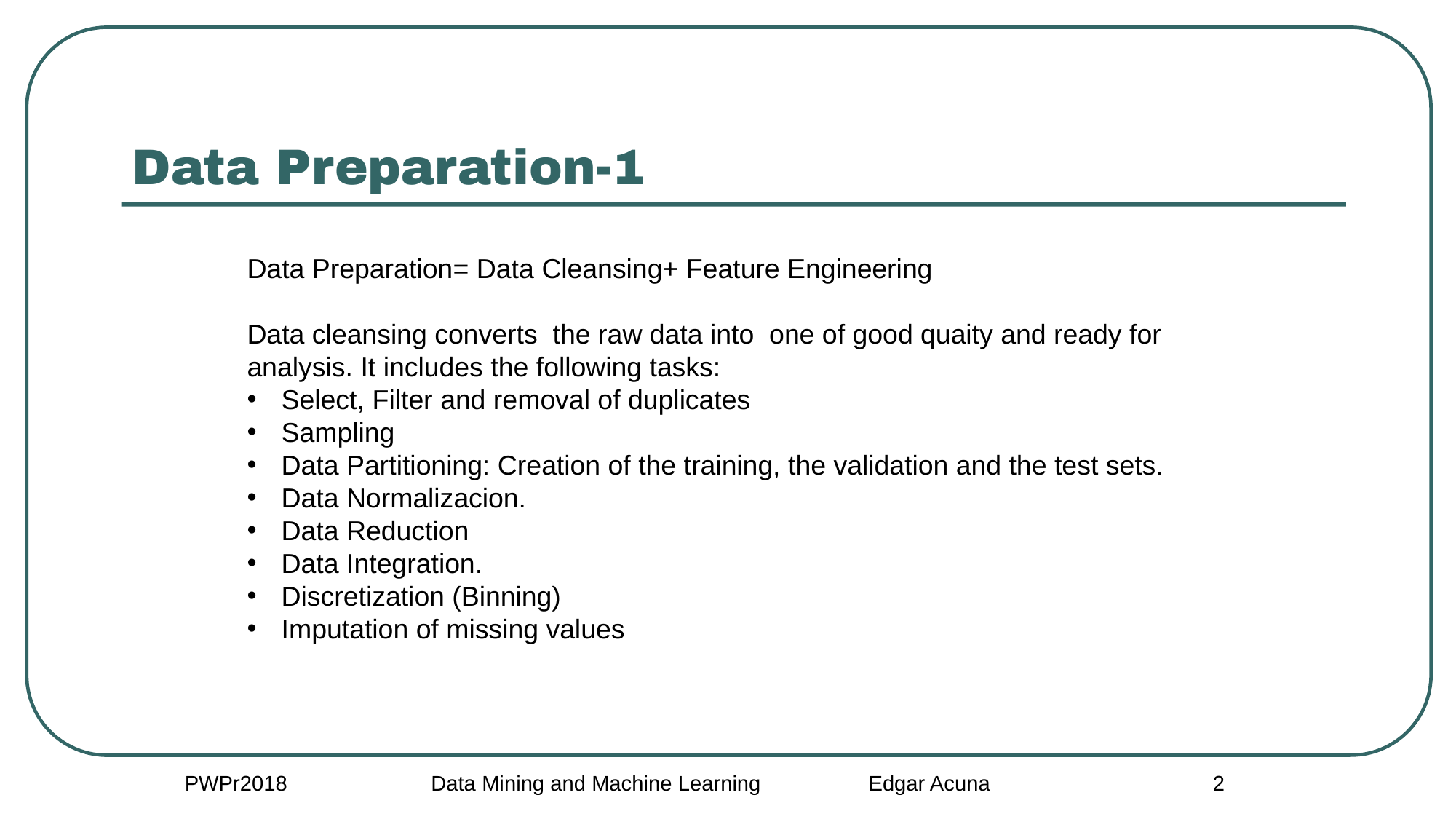

# Data Preparation-1
Data Preparation= Data Cleansing+ Feature Engineering

Data cleansing converts  the raw data into  one of good quaity and ready for analysis. It includes the following tasks:
Select, Filter and removal of duplicates
Sampling
Data Partitioning: Creation of the training, the validation and the test sets.
Data Normalizacion.
Data Reduction
Data Integration.
Discretization (Binning)
Imputation of missing values

PWPr2018                        Data Mining and Machine Learning                  Edgar Acuna
2